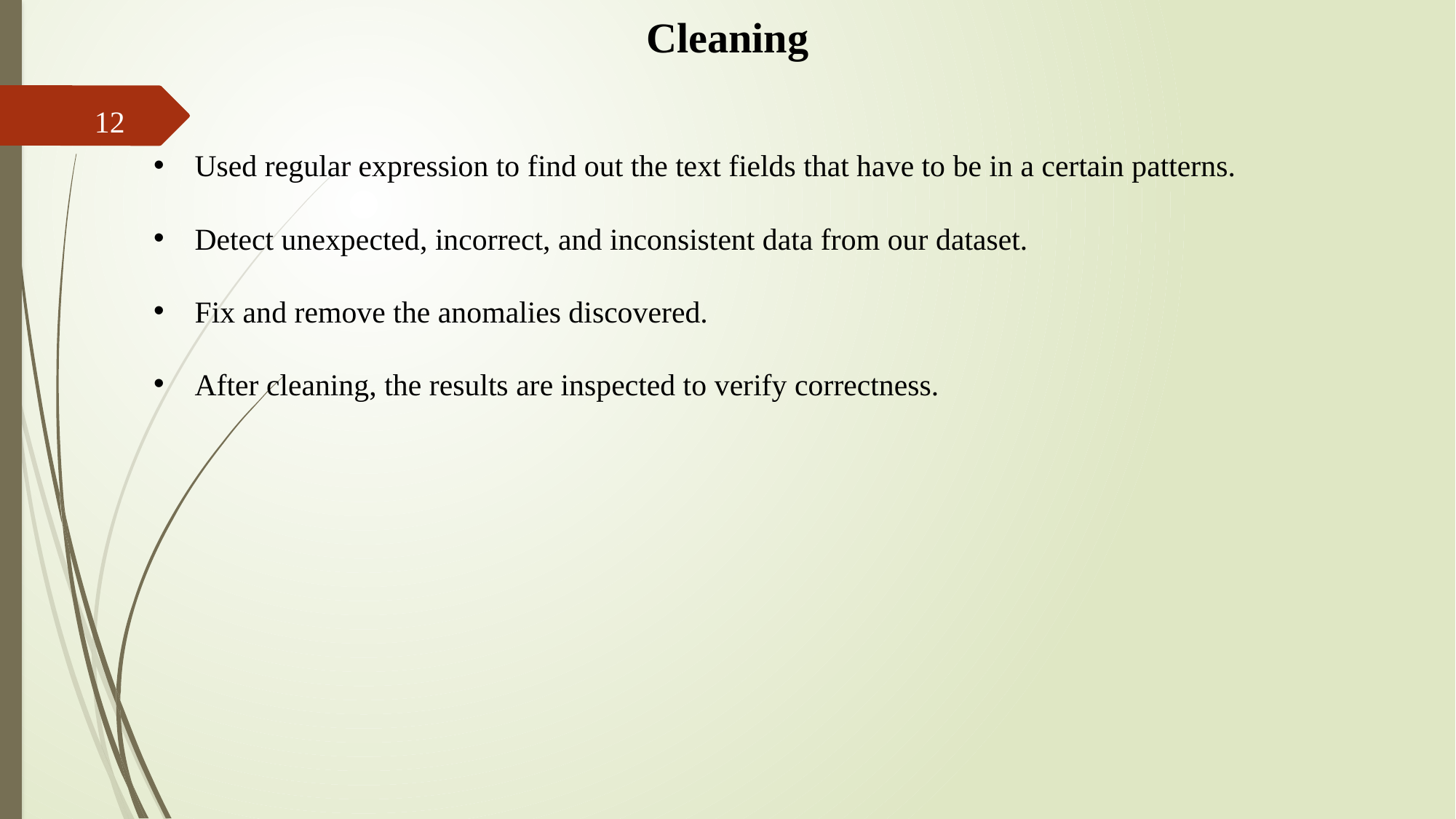

Cleaning
12
Used regular expression to find out the text fields that have to be in a certain patterns.

Detect unexpected, incorrect, and inconsistent data from our dataset.

Fix and remove the anomalies discovered.

After cleaning, the results are inspected to verify correctness.